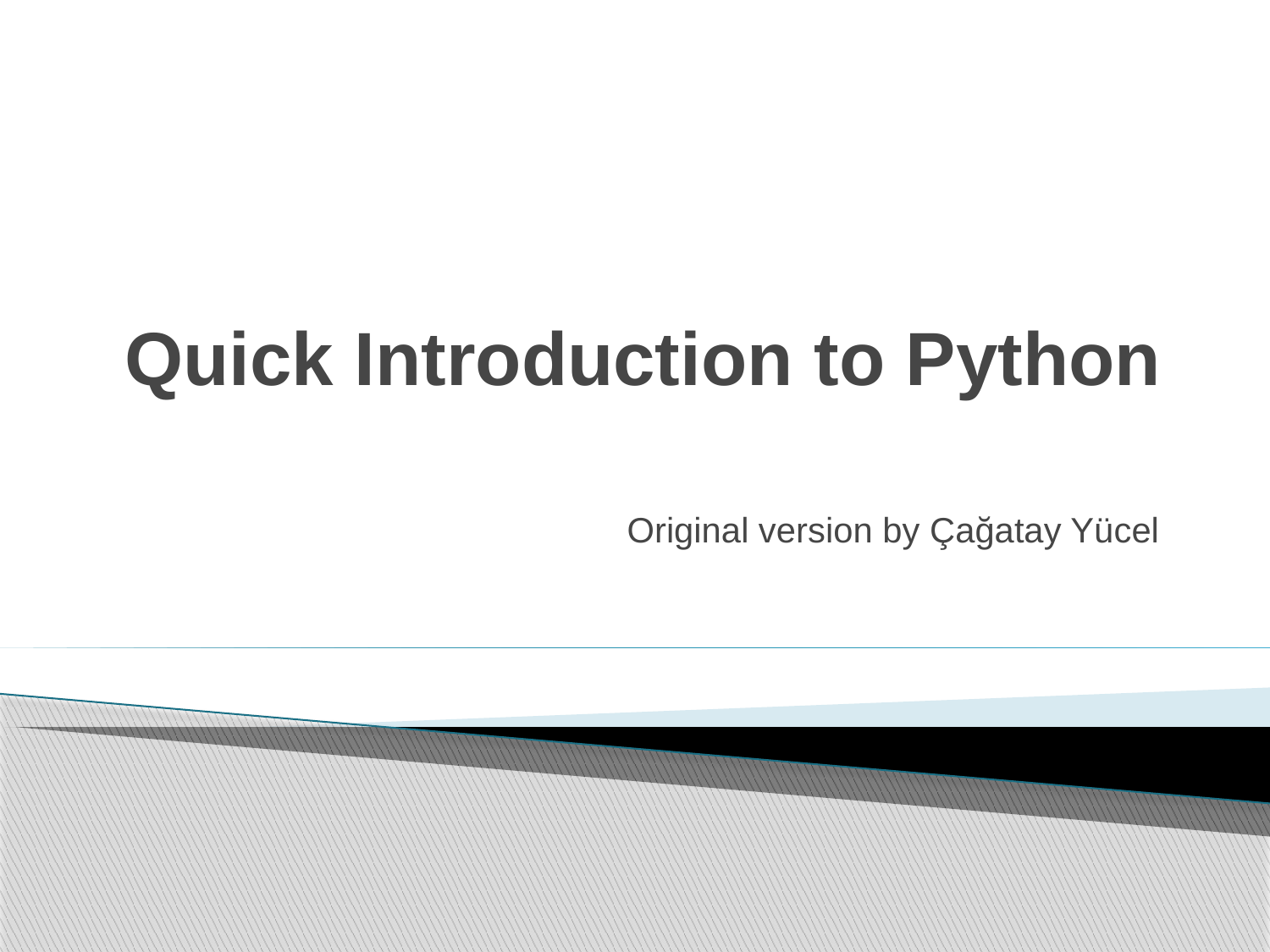

# Quick Introduction to Python
Original version by Çağatay Yücel